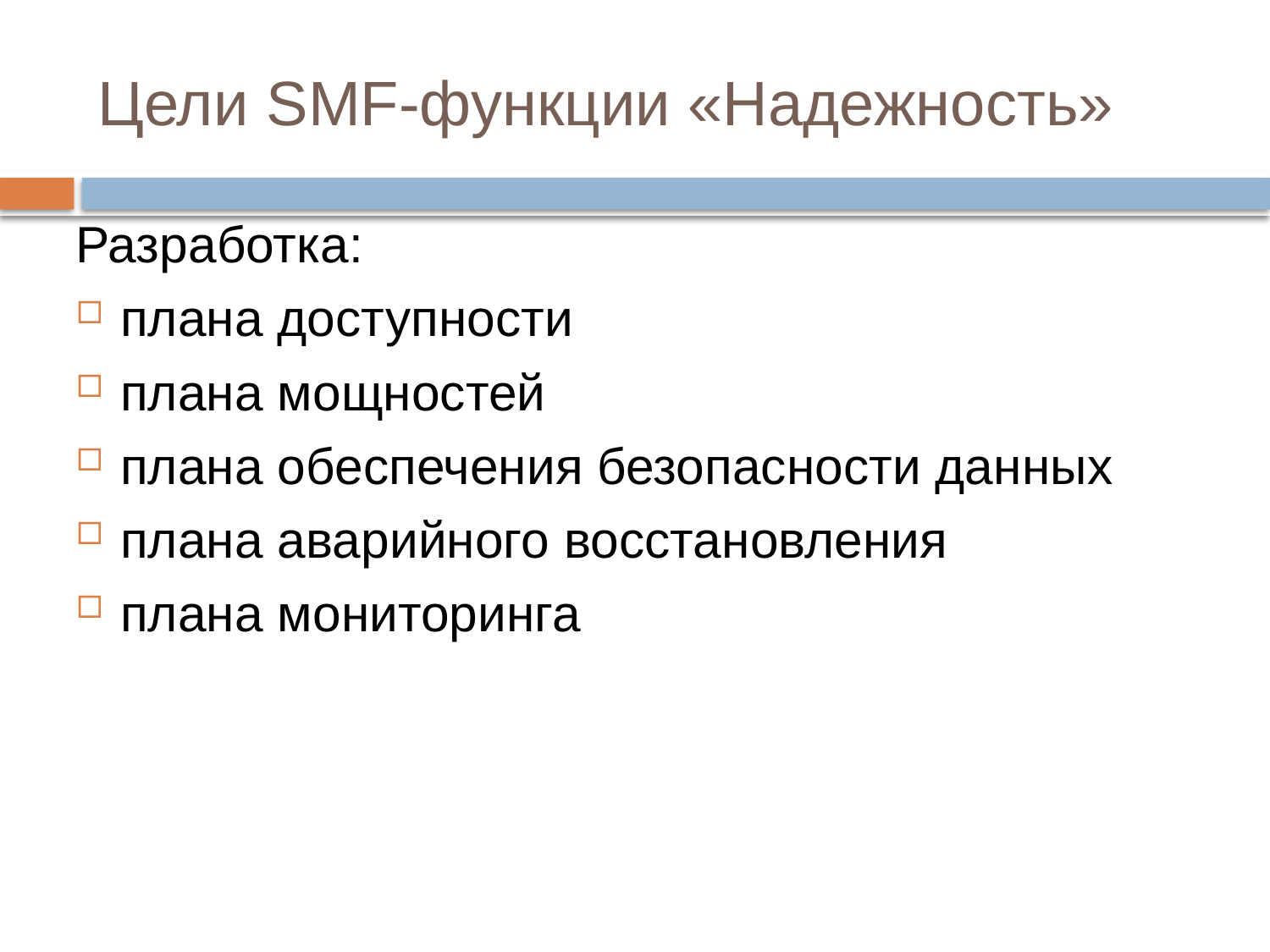

# Цели SMF-функции «Надежность»
Разработка:
плана доступности
плана мощностей
плана обеспечения безопасности данных
плана аварийного восстановления
плана мониторинга